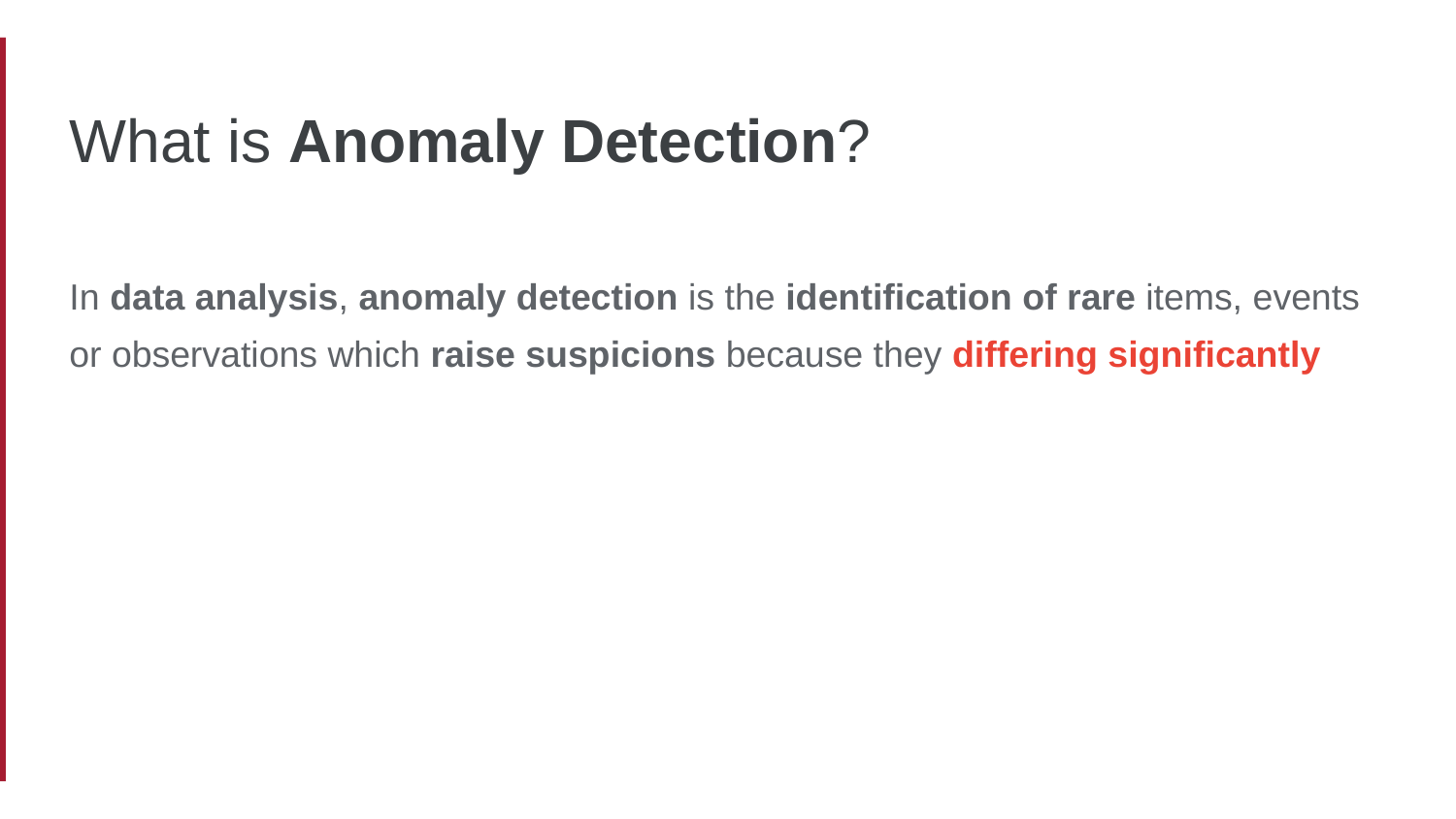

# What is Anomaly Detection?
In data analysis, anomaly detection is the identification of rare items, events or observations which raise suspicions because they differing significantly